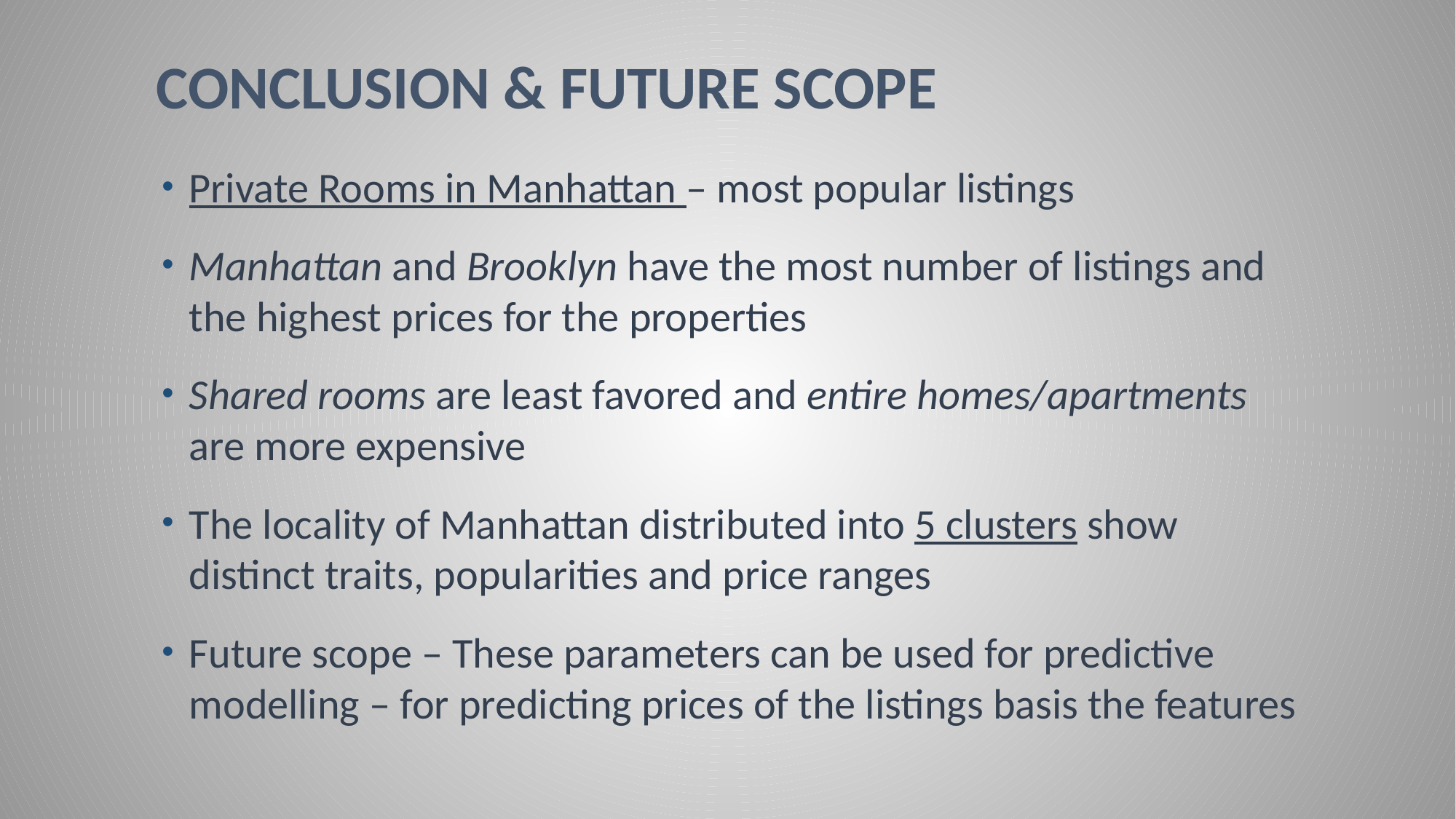

# Conclusion & future scope
Private Rooms in Manhattan – most popular listings
Manhattan and Brooklyn have the most number of listings and the highest prices for the properties
Shared rooms are least favored and entire homes/apartments are more expensive
The locality of Manhattan distributed into 5 clusters show distinct traits, popularities and price ranges
Future scope – These parameters can be used for predictive modelling – for predicting prices of the listings basis the features